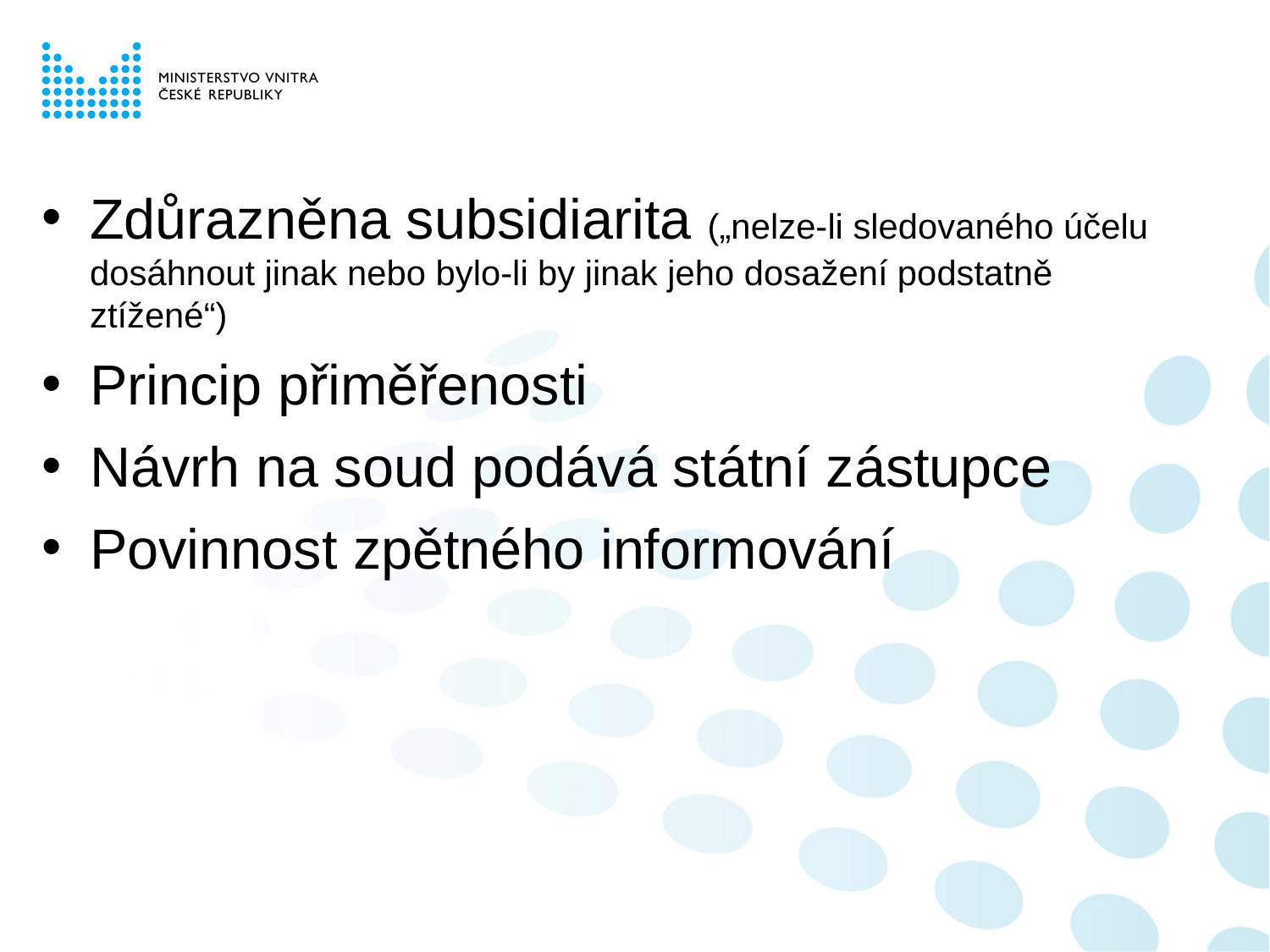

Zdůrazněna subsidiarita („nelze-li sledovaného účelu dosáhnout jinak nebo bylo-li by jinak jeho dosažení podstatně ztížené“)
Princip přiměřenosti
Návrh na soud podává státní zástupce
Povinnost zpětného informování